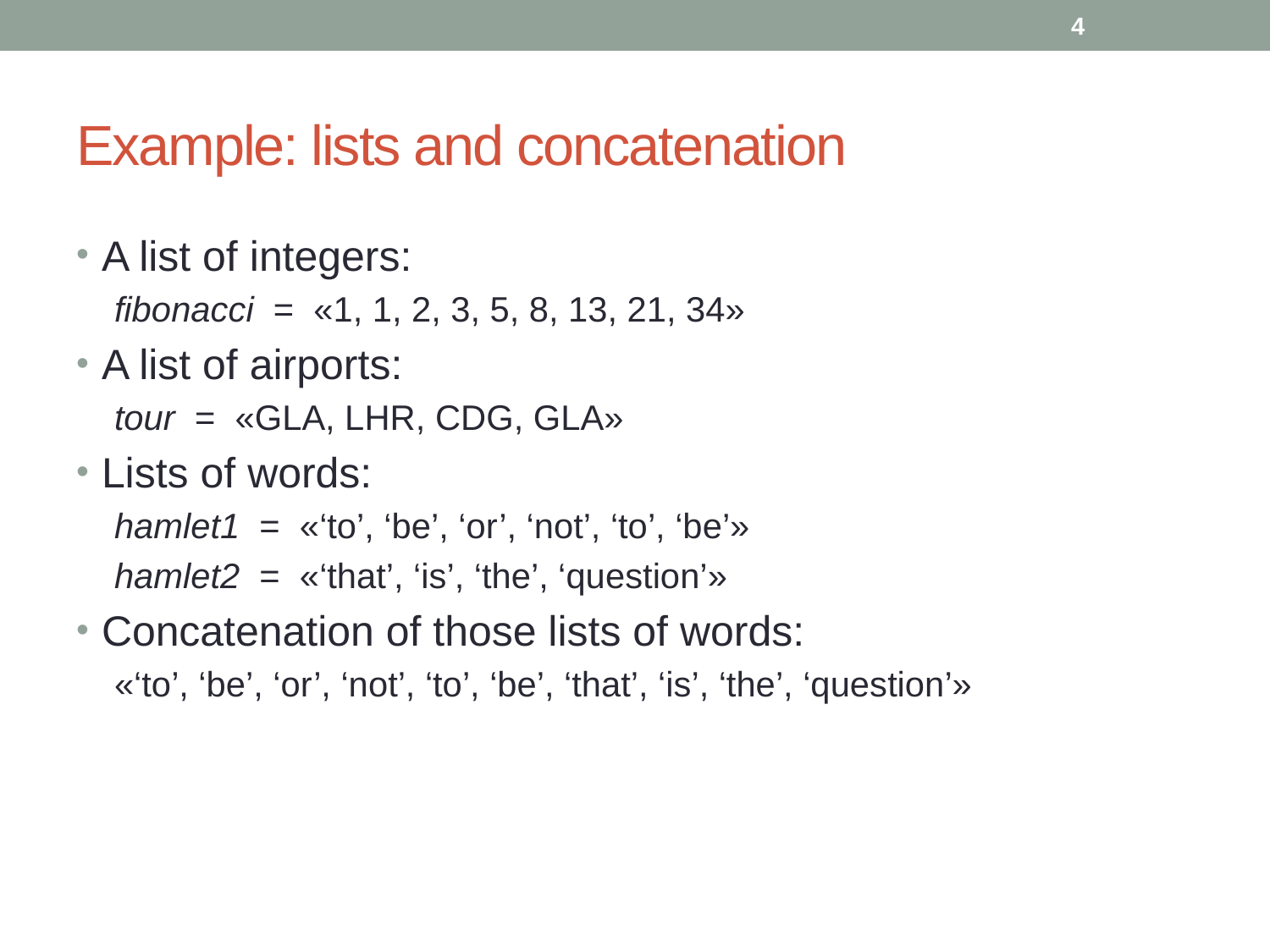

4
# Example: lists and concatenation
A list of integers:
fibonacci  =  «1, 1, 2, 3, 5, 8, 13, 21, 34»
A list of airports:
tour  =  «GLA, LHR, CDG, GLA»
Lists of words:
hamlet1  =  «‘to’, ‘be’, ‘or’, ‘not’, ‘to’, ‘be’»
hamlet2  =  «‘that’, ‘is’, ‘the’, ‘question’»
Concatenation of those lists of words:
«‘to’, ‘be’, ‘or’, ‘not’, ‘to’, ‘be’, ‘that’, ‘is’, ‘the’, ‘question’»